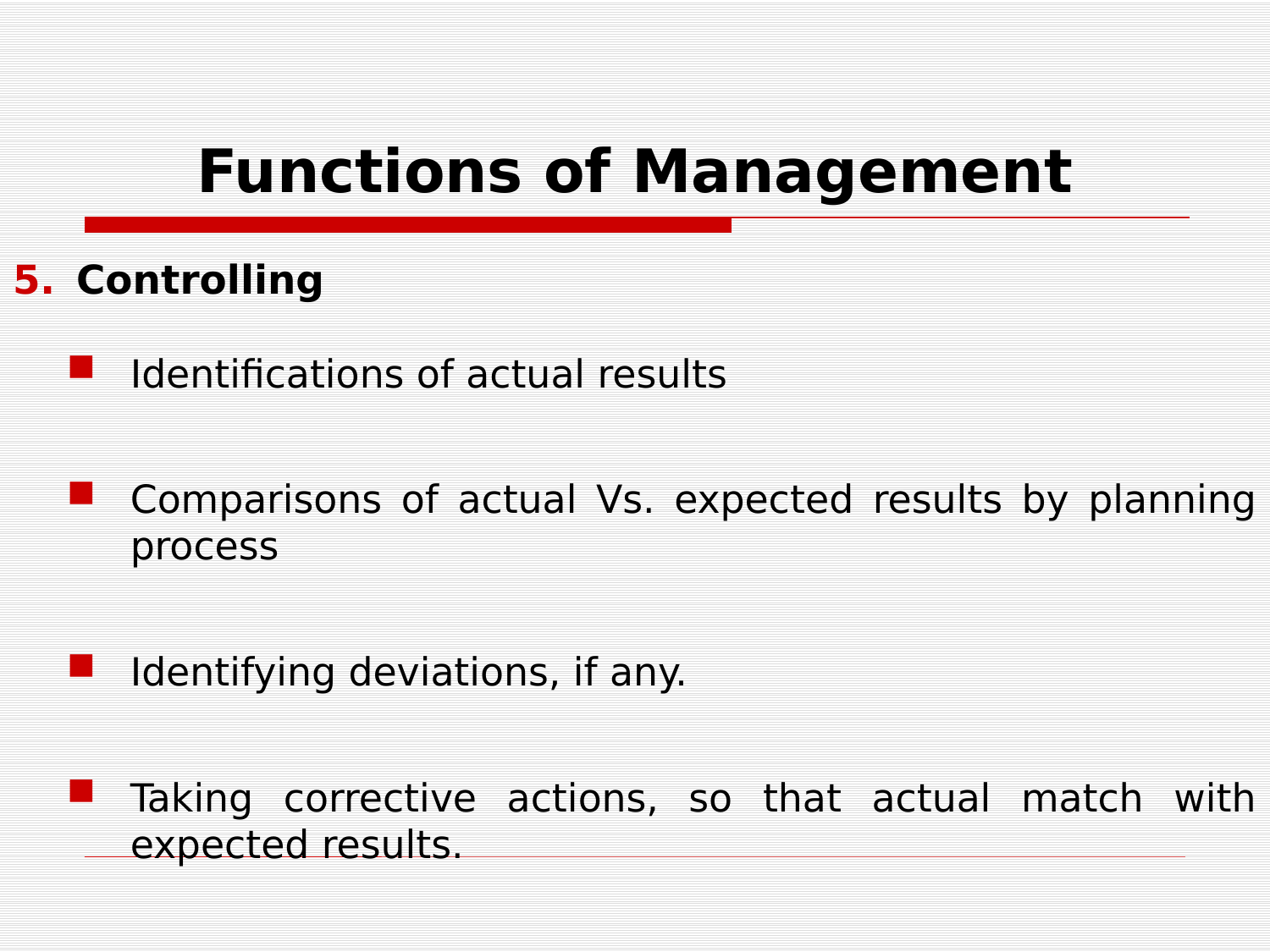

# Functions of Management
Controlling

Identifications of actual results

Comparisons of actual Vs. expected results by planning process

Identifying deviations, if any.

Taking corrective actions, so that actual match with expected results.